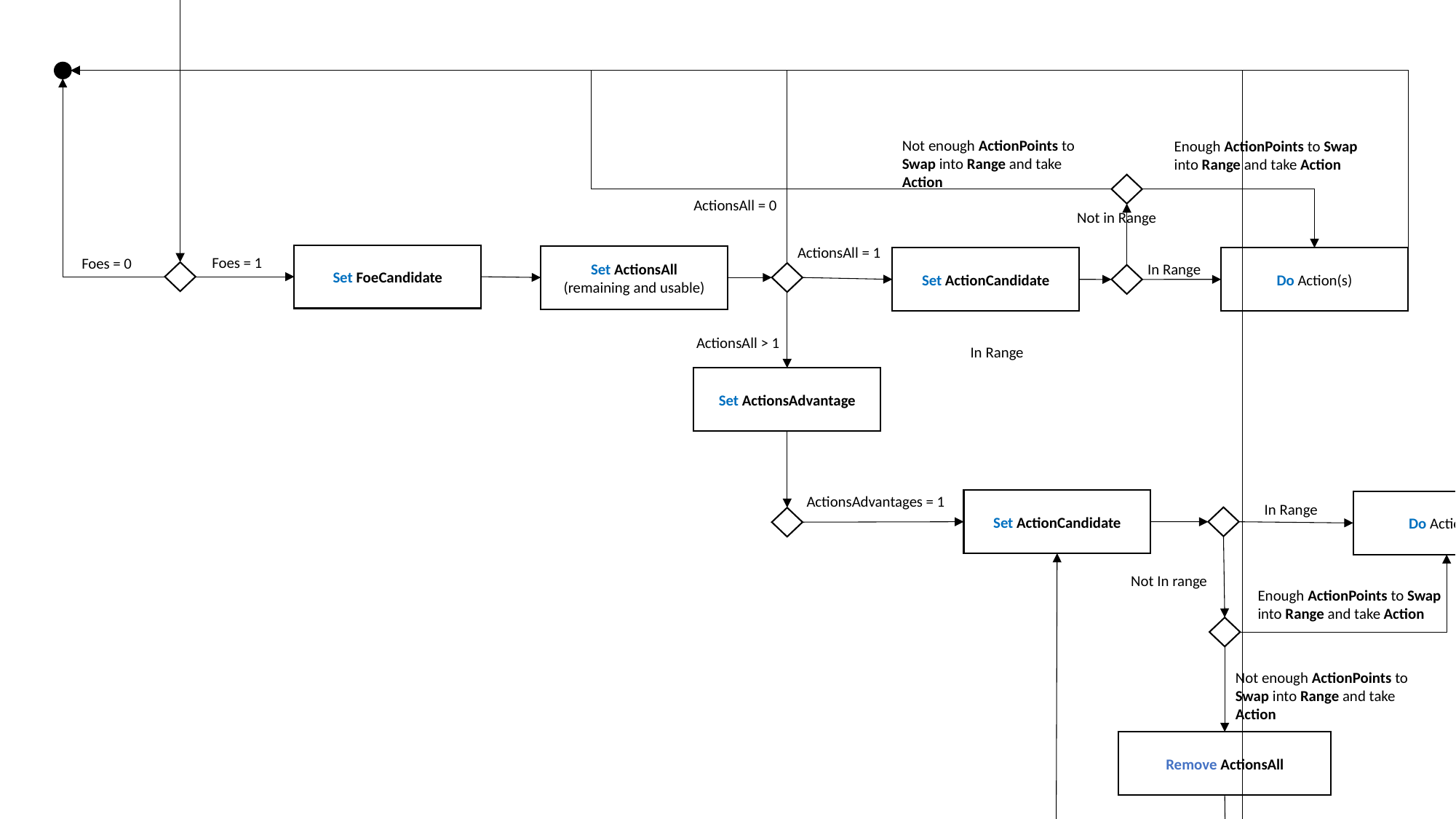

Set FoesAll
(remaining)

Not enough ActionPoints to Swap into Range and take Action
Enough ActionPoints to Swap into Range and take Action

ActionsAll = 0
Not in Range
ActionsAll = 1
Set FoeCandidate
Set ActionsAll
(remaining and usable)
Foes = 1
Set ActionCandidate
Do Action(s)
Foes = 0
In Range

ActionsAll > 1
In Range
Set ActionsAdvantage
ActionsAdvantages = 1
Set ActionCandidate
Do Action(s)
In Range

Not In range
Enough ActionPoints to Swap into Range and take Action

Not enough ActionPoints to Swap into Range and take Action
Remove ActionsAll
ActionsAll empty
Set ActionMaxCost

ActionsAll not empty